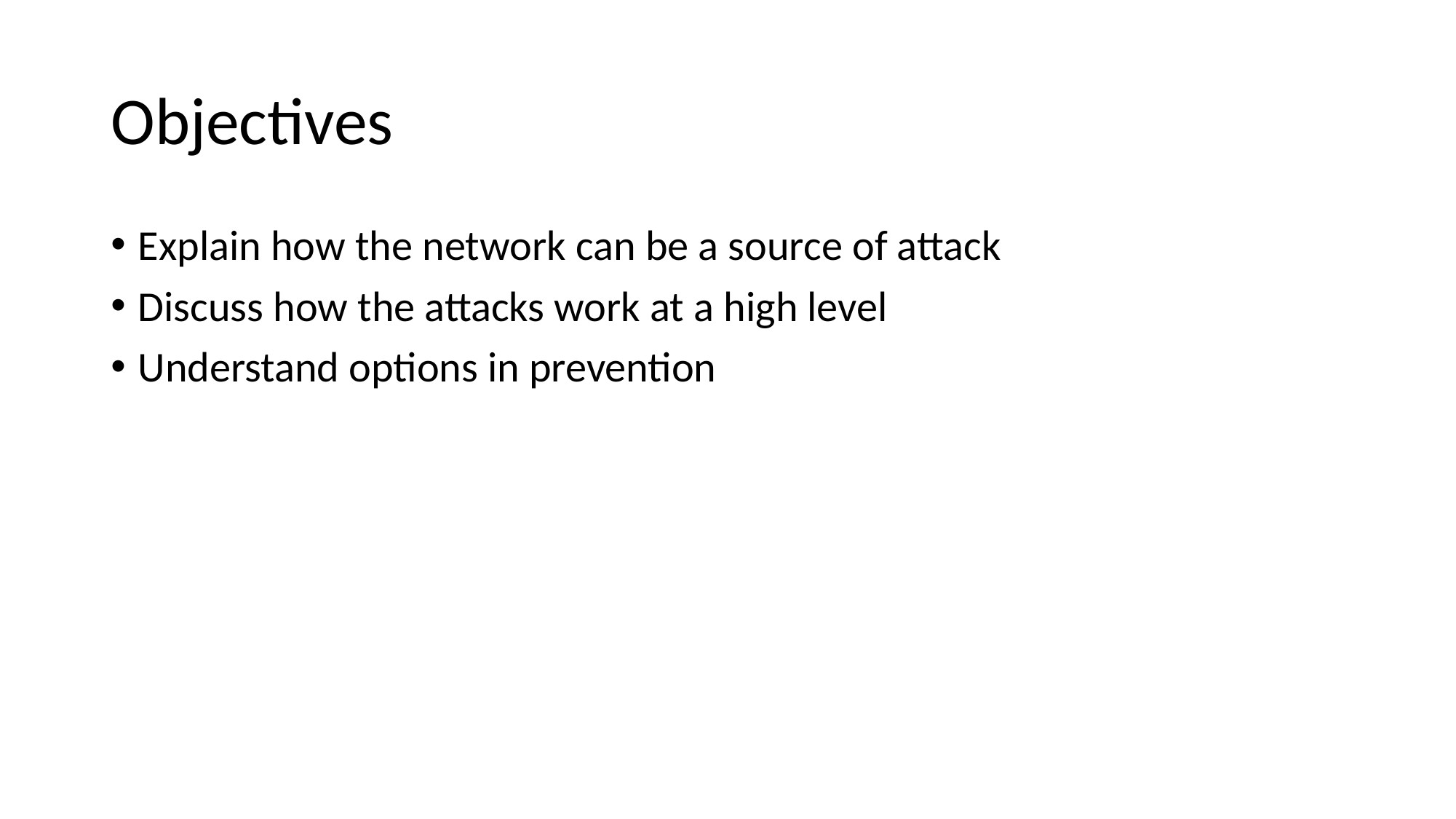

# Objectives
Explain how the network can be a source of attack
Discuss how the attacks work at a high level
Understand options in prevention